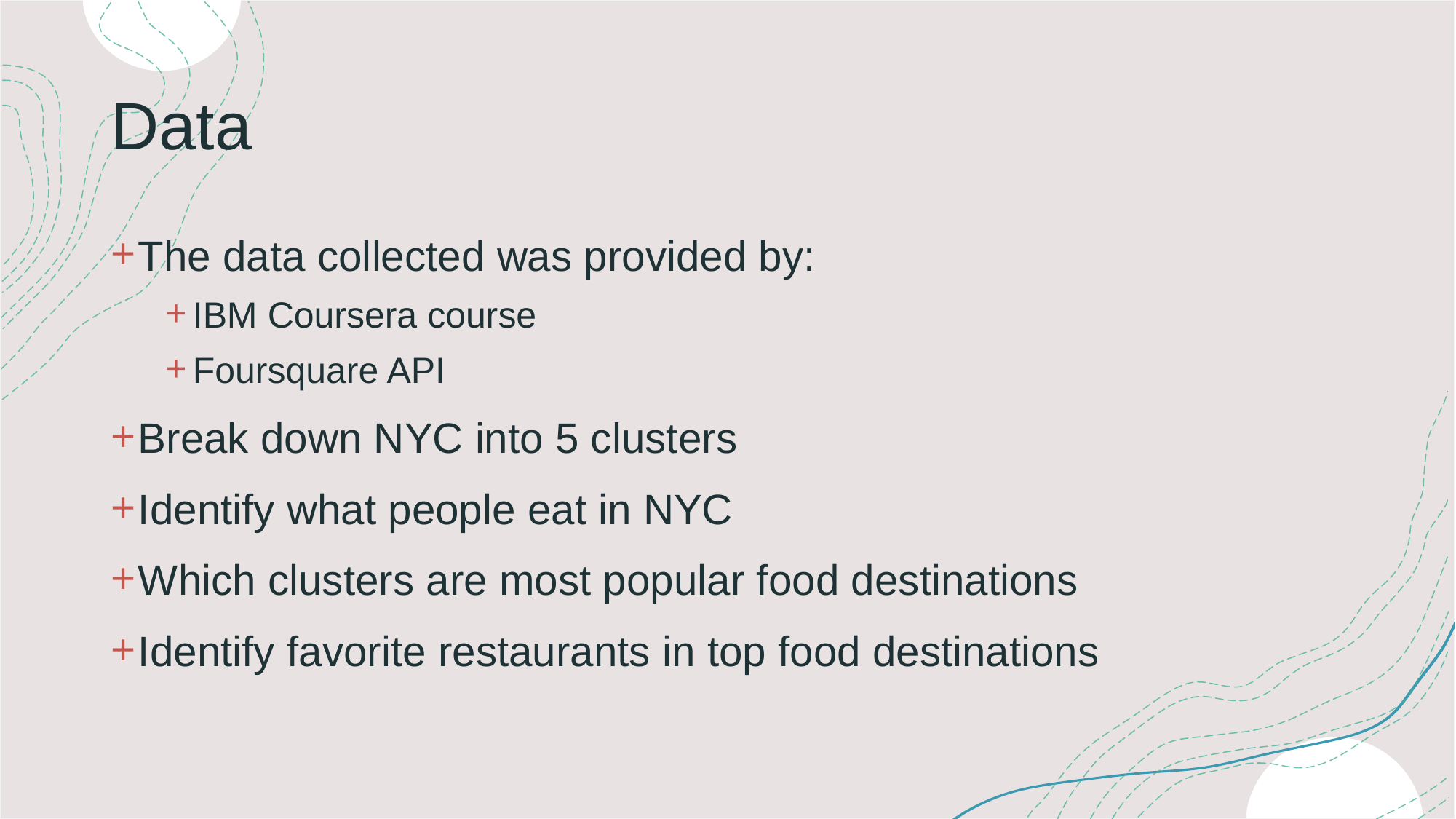

# Data
The data collected was provided by:
IBM Coursera course
Foursquare API
Break down NYC into 5 clusters
Identify what people eat in NYC
Which clusters are most popular food destinations
Identify favorite restaurants in top food destinations